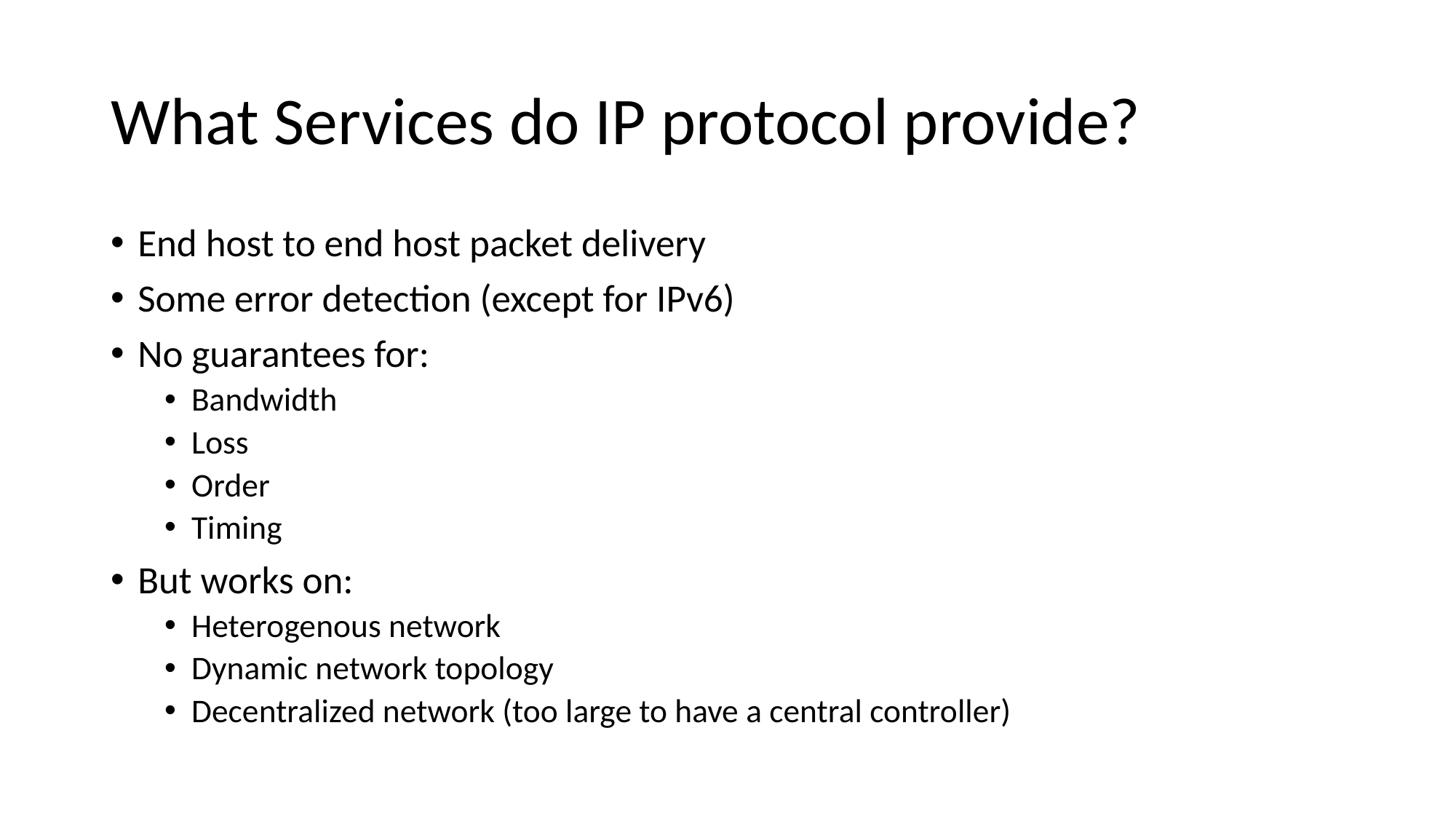

# What Services do IP protocol provide?
End host to end host packet delivery
Some error detection (except for IPv6)
No guarantees for:
Bandwidth
Loss
Order
Timing
But works on:
Heterogenous network
Dynamic network topology
Decentralized network (too large to have a central controller)